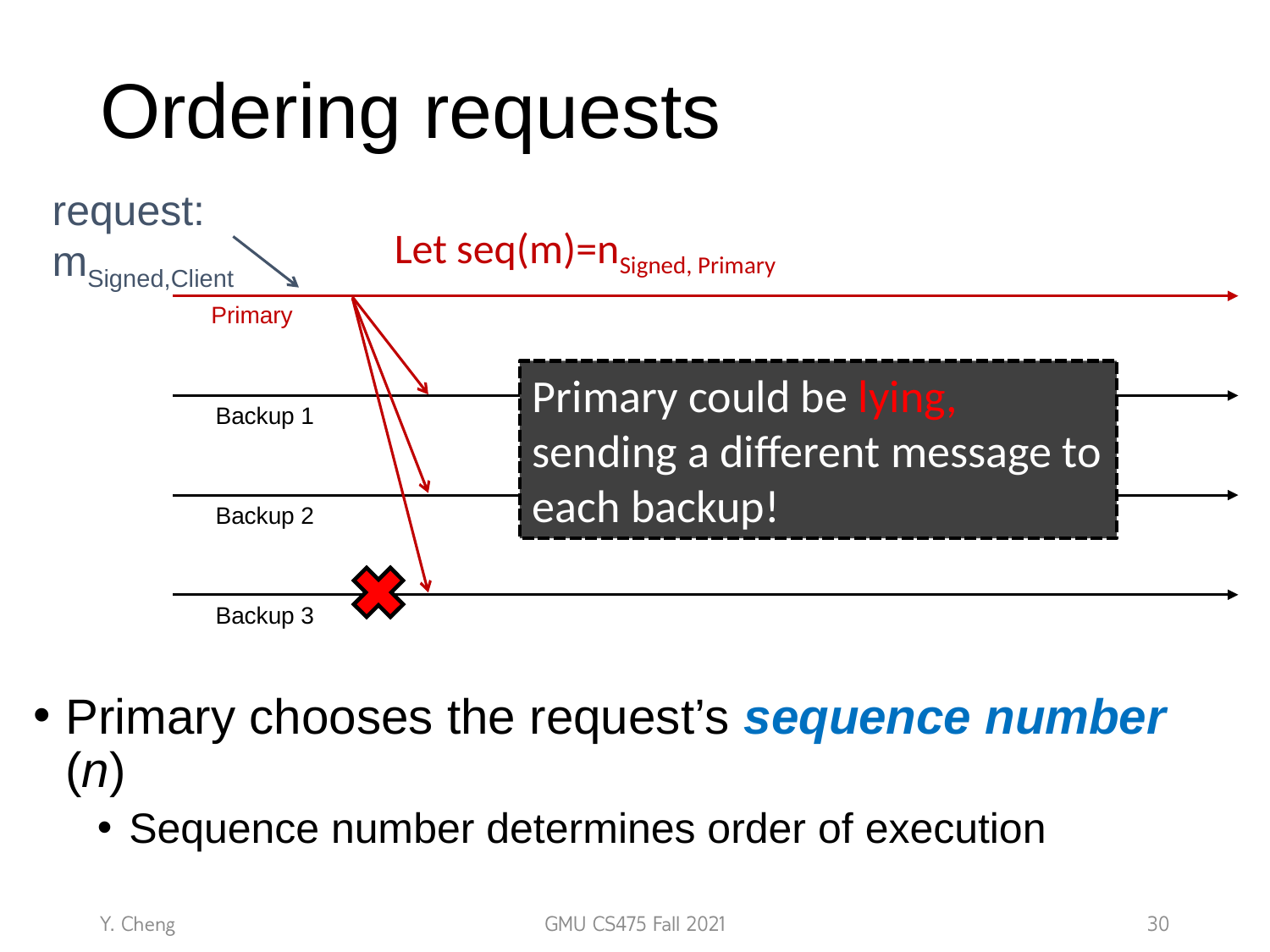

# Ordering requests
request:
mSigned,Client
Let seq(m)=nSigned, Primary
Primary
Primary could be lying, sending a different message to each backup!
Backup 1
Backup 2

Backup 3
Primary chooses the request’s sequence number (n)
Sequence number determines order of execution
Y. Cheng
GMU CS475 Fall 2021
30